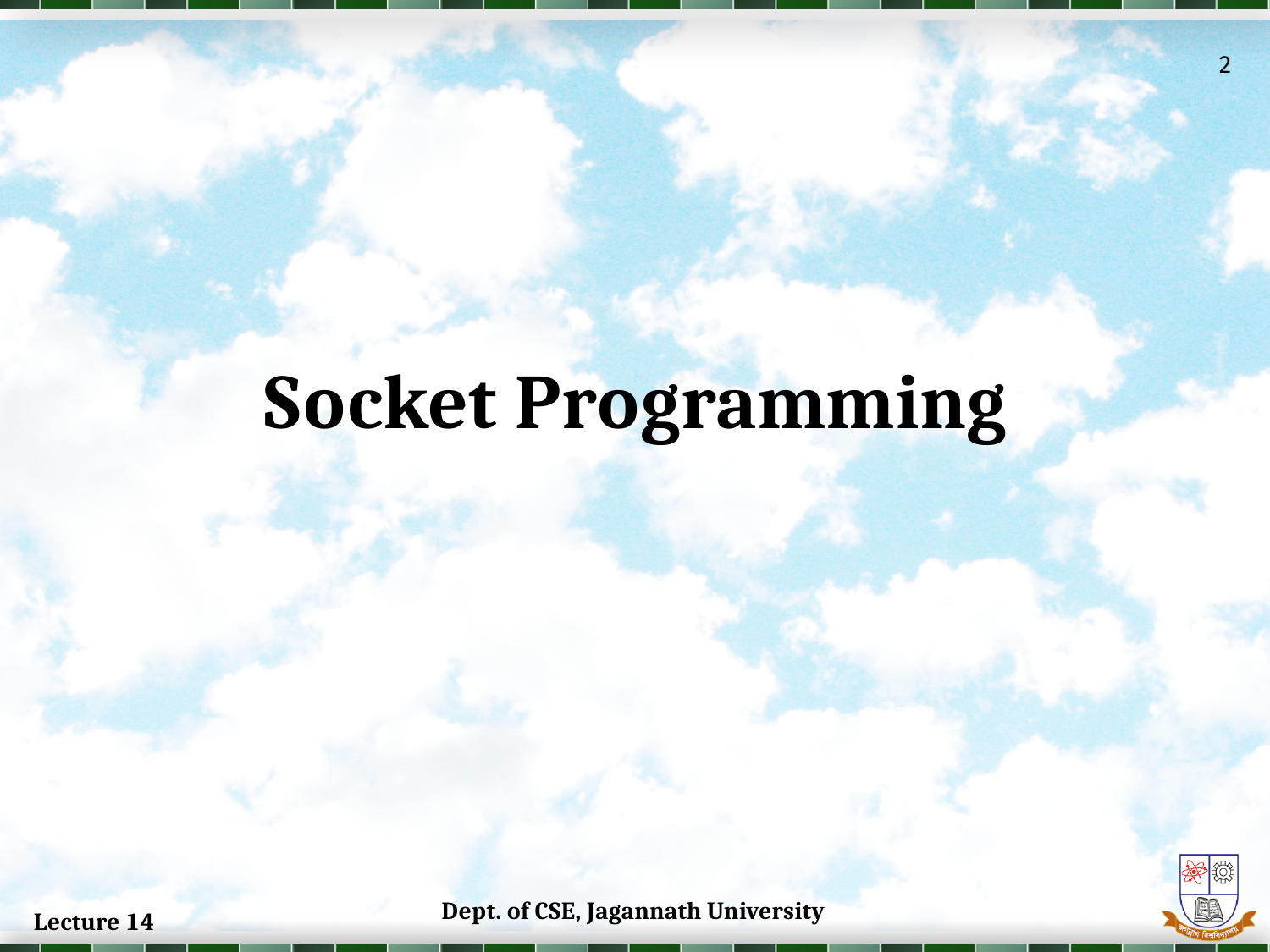

2
Socket Programming
Dept. of CSE, Jagannath University